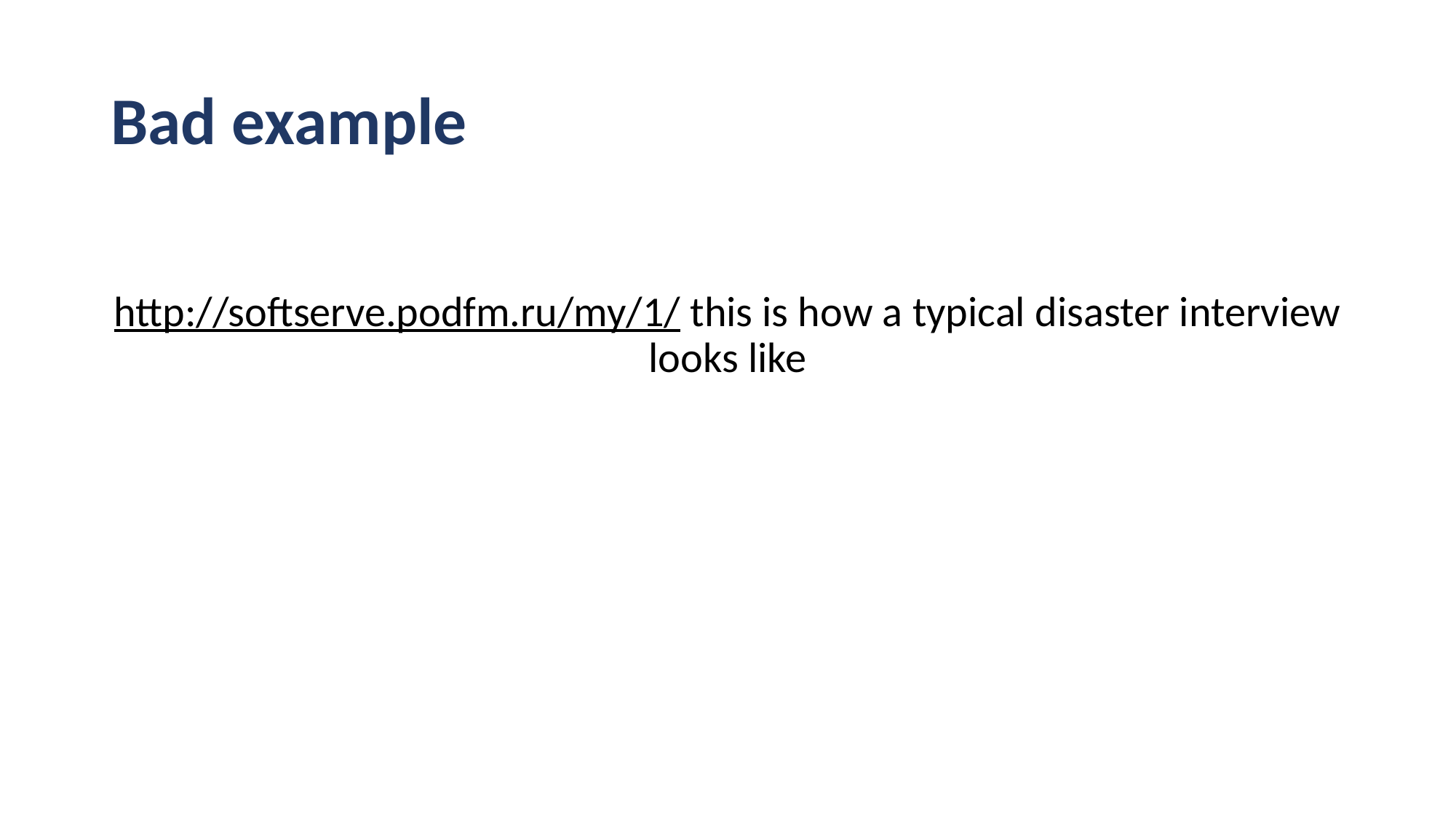

# Bad example

http://softserve.podfm.ru/my/1/ this is how a typical disaster interview looks like